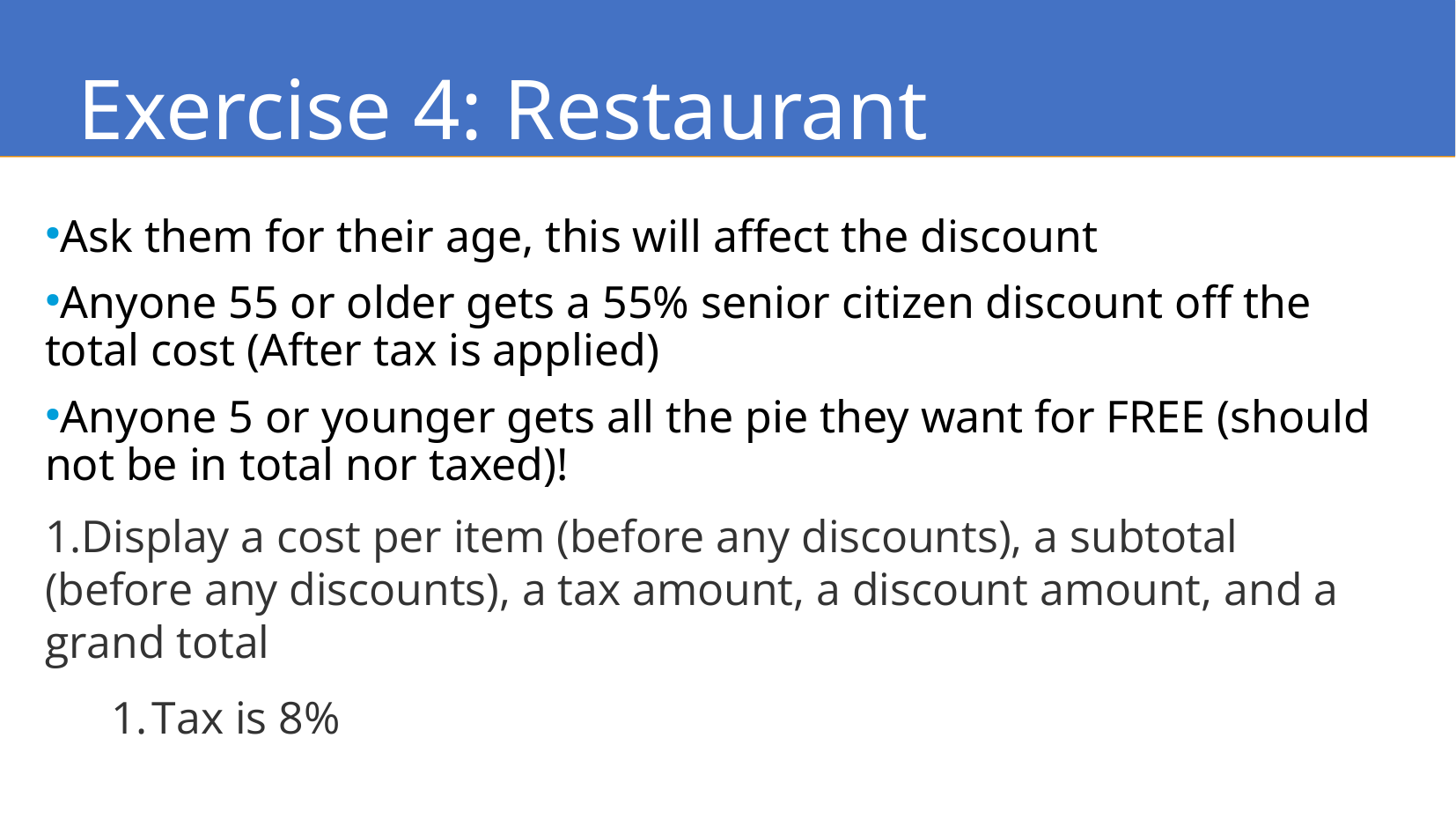

Exercise 4: Restaurant
Ask them for their age, this will affect the discount
Anyone 55 or older gets a 55% senior citizen discount off the total cost (After tax is applied)
Anyone 5 or younger gets all the pie they want for FREE (should not be in total nor taxed)!
Display a cost per item (before any discounts), a subtotal (before any discounts), a tax amount, a discount amount, and a grand total
Tax is 8%